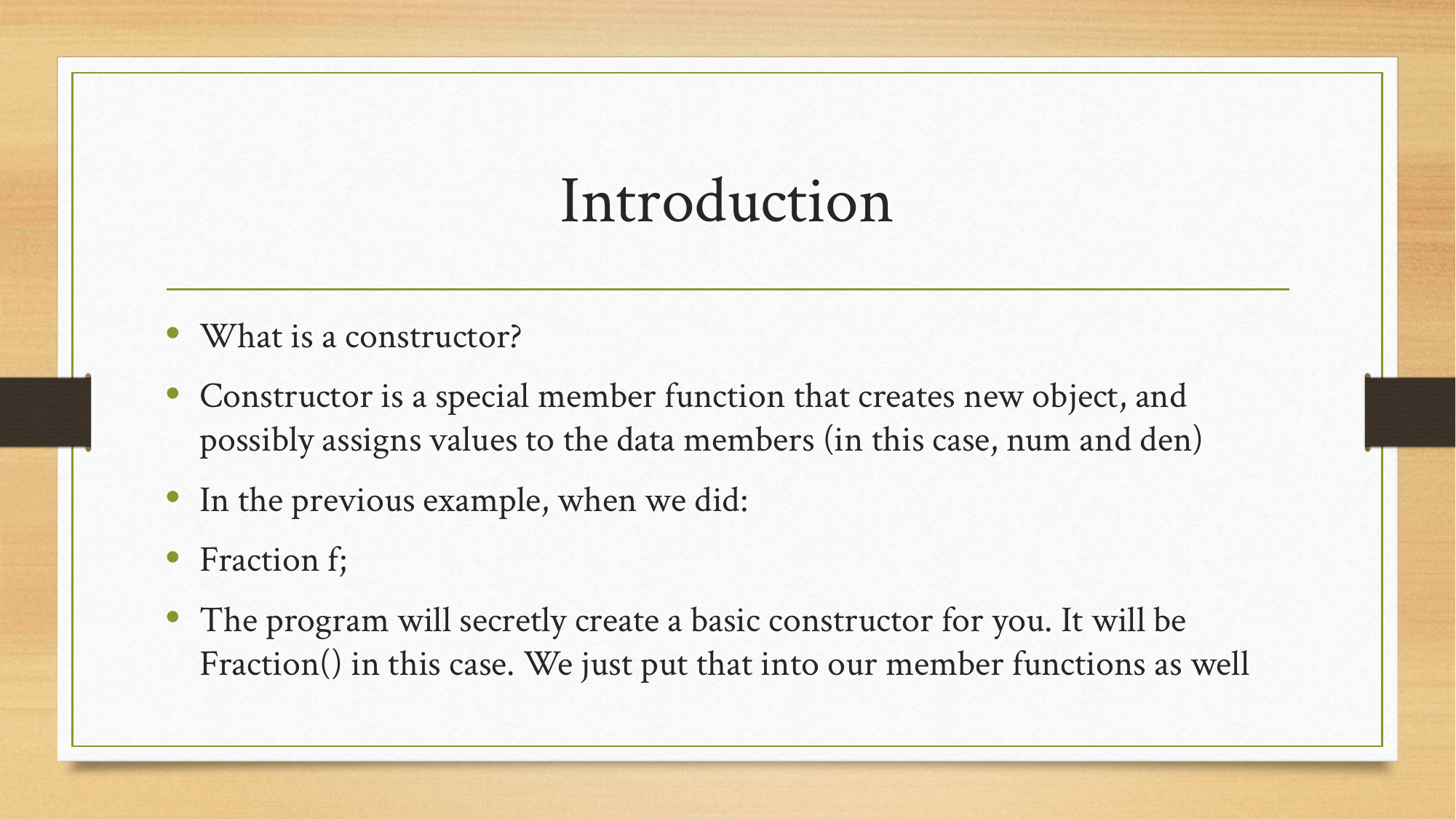

# Introduction
What is a constructor?
Constructor is a special member function that creates new object, and possibly assigns values to the data members (in this case, num and den)
In the previous example, when we did:
Fraction f;
The program will secretly create a basic constructor for you. It will be Fraction() in this case. We just put that into our member functions as well